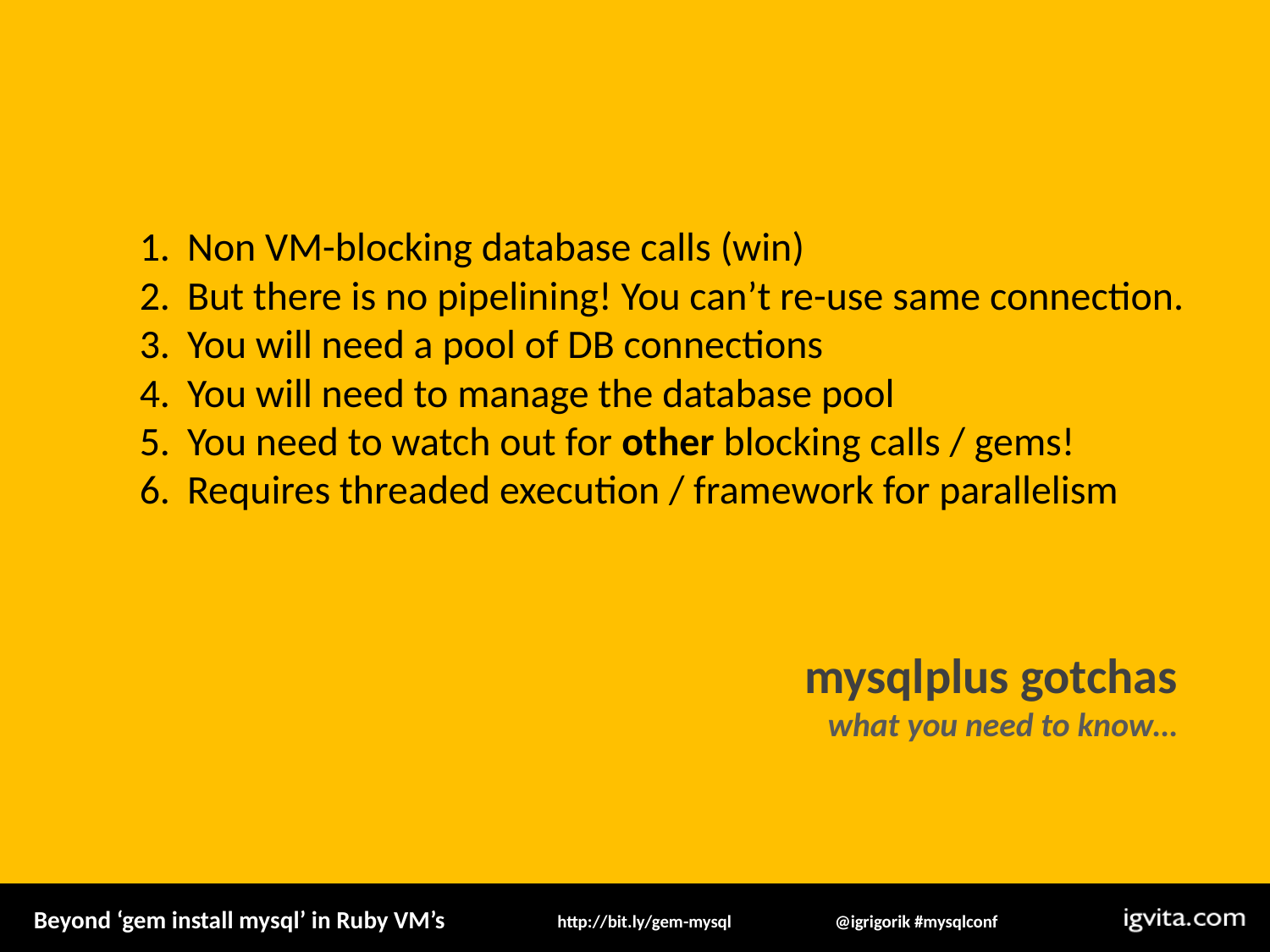

Non VM-blocking database calls (win)
But there is no pipelining! You can’t re-use same connection.
You will need a pool of DB connections
You will need to manage the database pool
You need to watch out for other blocking calls / gems!
Requires threaded execution / framework for parallelism

mysqlplus gotchas
what you need to know…